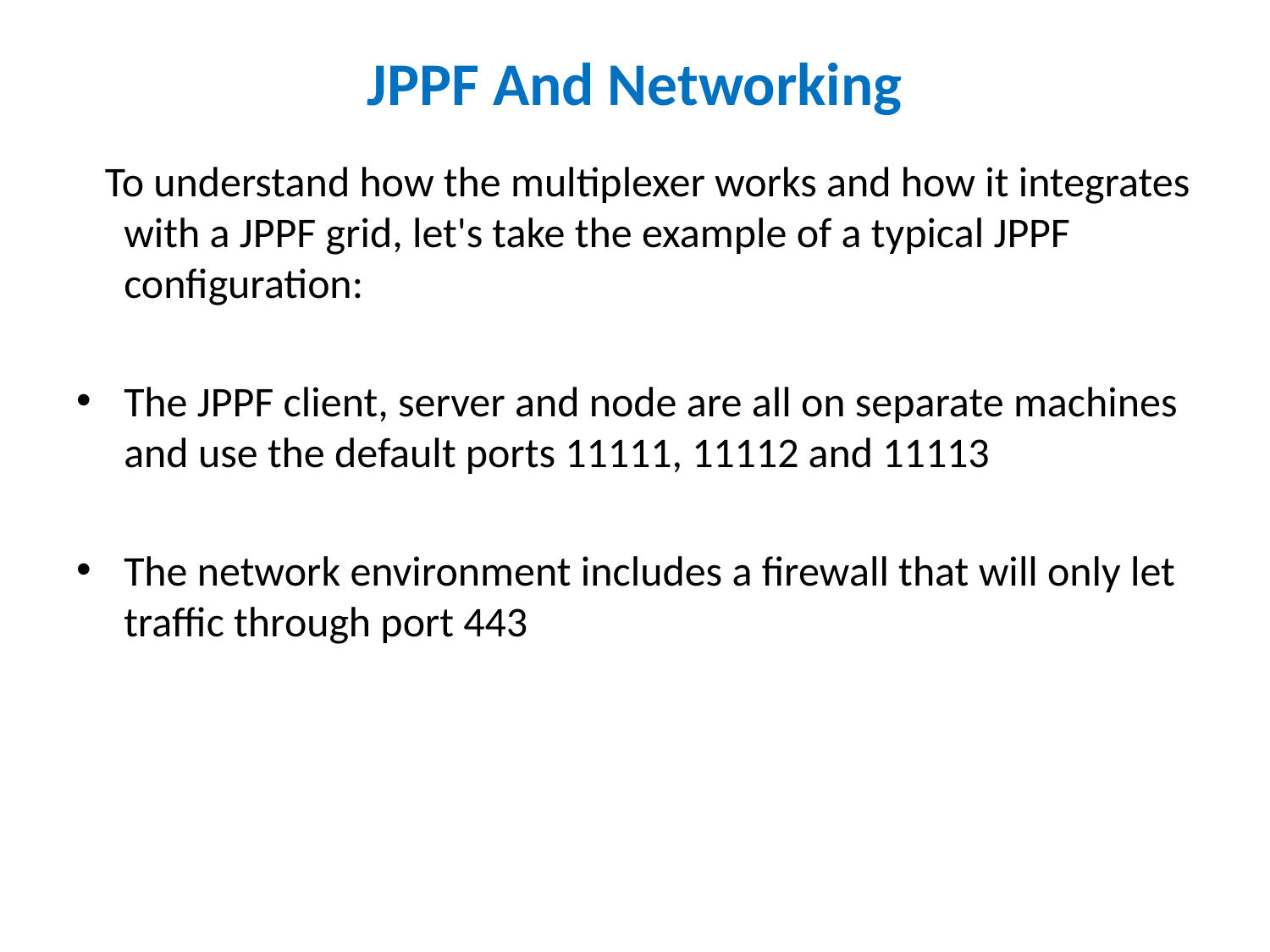

# JPPF And Networking
   To understand how the multiplexer works and how it integrates with a JPPF grid, let's take the example of a typical JPPF configuration:

The JPPF client, server and node are all on separate machines and use the default ports 11111, 11112 and 11113

The network environment includes a firewall that will only let traffic through port 443